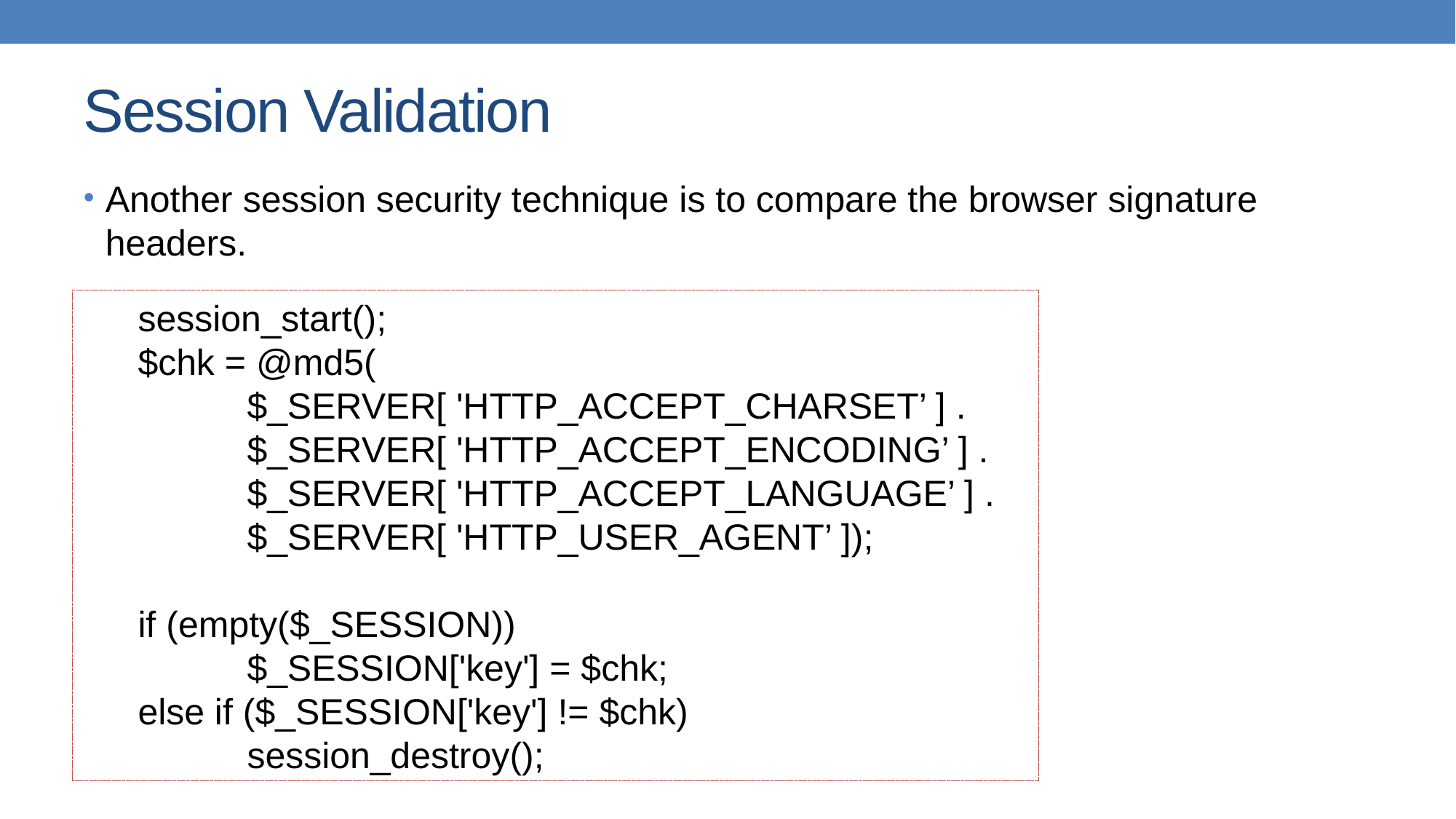

# Session Validation
Another session security technique is to compare the browser signature headers.

session_start();
$chk = @md5(
$_SERVER[ 'HTTP_ACCEPT_CHARSET’ ] .
$_SERVER[ 'HTTP_ACCEPT_ENCODING’ ] .
$_SERVER[ 'HTTP_ACCEPT_LANGUAGE’ ] .
$_SERVER[ 'HTTP_USER_AGENT’ ]);

if (empty($_SESSION))
	$_SESSION['key'] = $chk;
else if ($_SESSION['key'] != $chk)
	session_destroy();